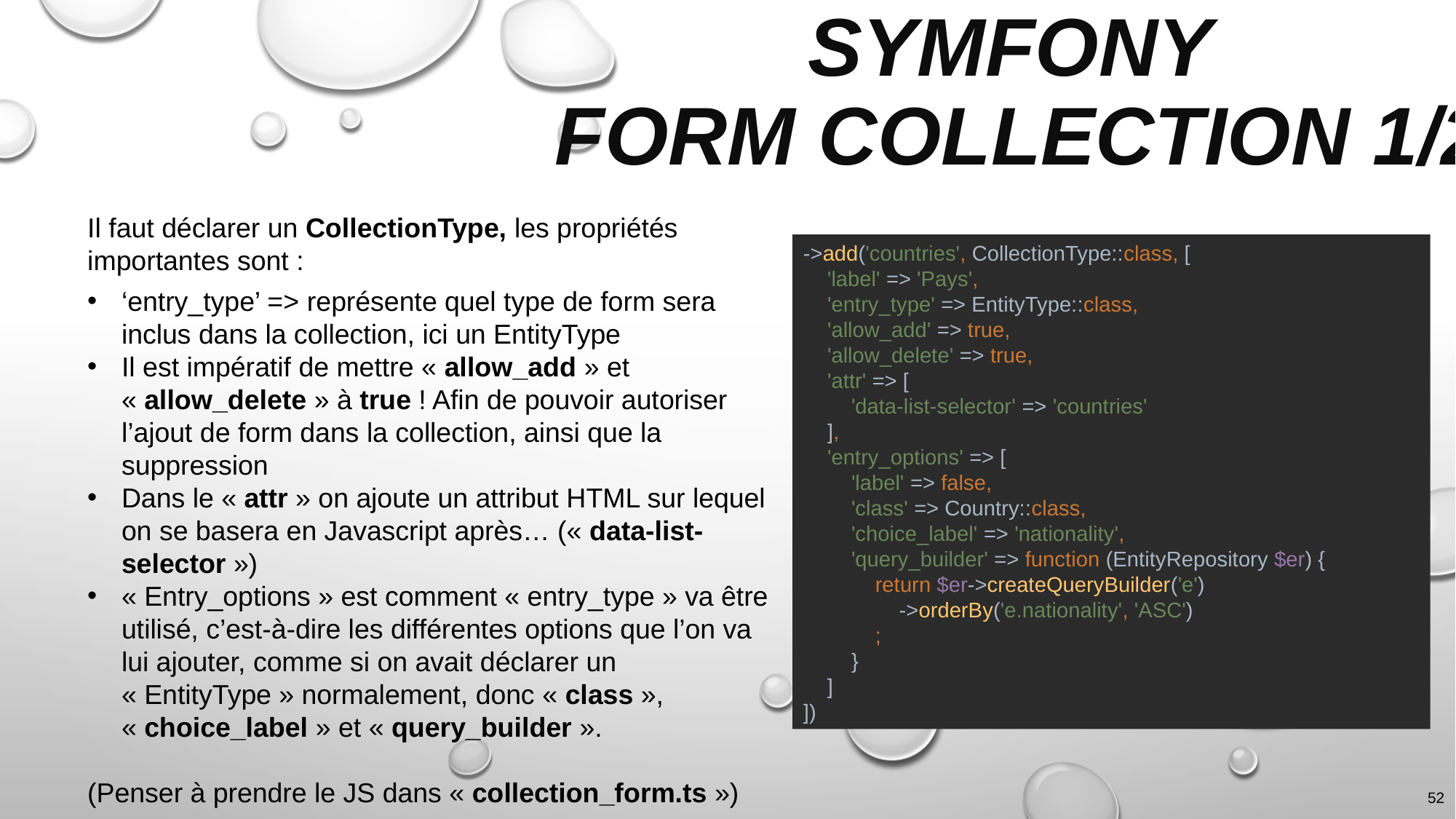

# Symfony form collection 1/2
Il faut déclarer un CollectionType, les propriétés importantes sont :

->add('countries', CollectionType::class, [
    'label' => 'Pays',
    'entry_type' => EntityType::class,
    'allow_add' => true,
    'allow_delete' => true,
    'attr' => [
        'data-list-selector' => 'countries'
    ],
    'entry_options' => [
        'label' => false,
        'class' => Country::class,
        'choice_label' => 'nationality',
        'query_builder' => function (EntityRepository $er) {
            return $er->createQueryBuilder('e')
                ->orderBy('e.nationality', 'ASC')
            ;
        }
    ]
])
‘entry_type’ => représente quel type de form sera inclus dans la collection, ici un EntityType
Il est impératif de mettre « allow_add » et « allow_delete » à true ! Afin de pouvoir autoriser l’ajout de form dans la collection, ainsi que la suppression
Dans le « attr » on ajoute un attribut HTML sur lequel on se basera en Javascript après… (« data-list-selector »)
« Entry_options » est comment « entry_type » va être utilisé, c’est-à-dire les différentes options que l’on va lui ajouter, comme si on avait déclarer un « EntityType » normalement, donc « class », « choice_label » et « query_builder ».
(Penser à prendre le JS dans « collection_form.ts »)
52